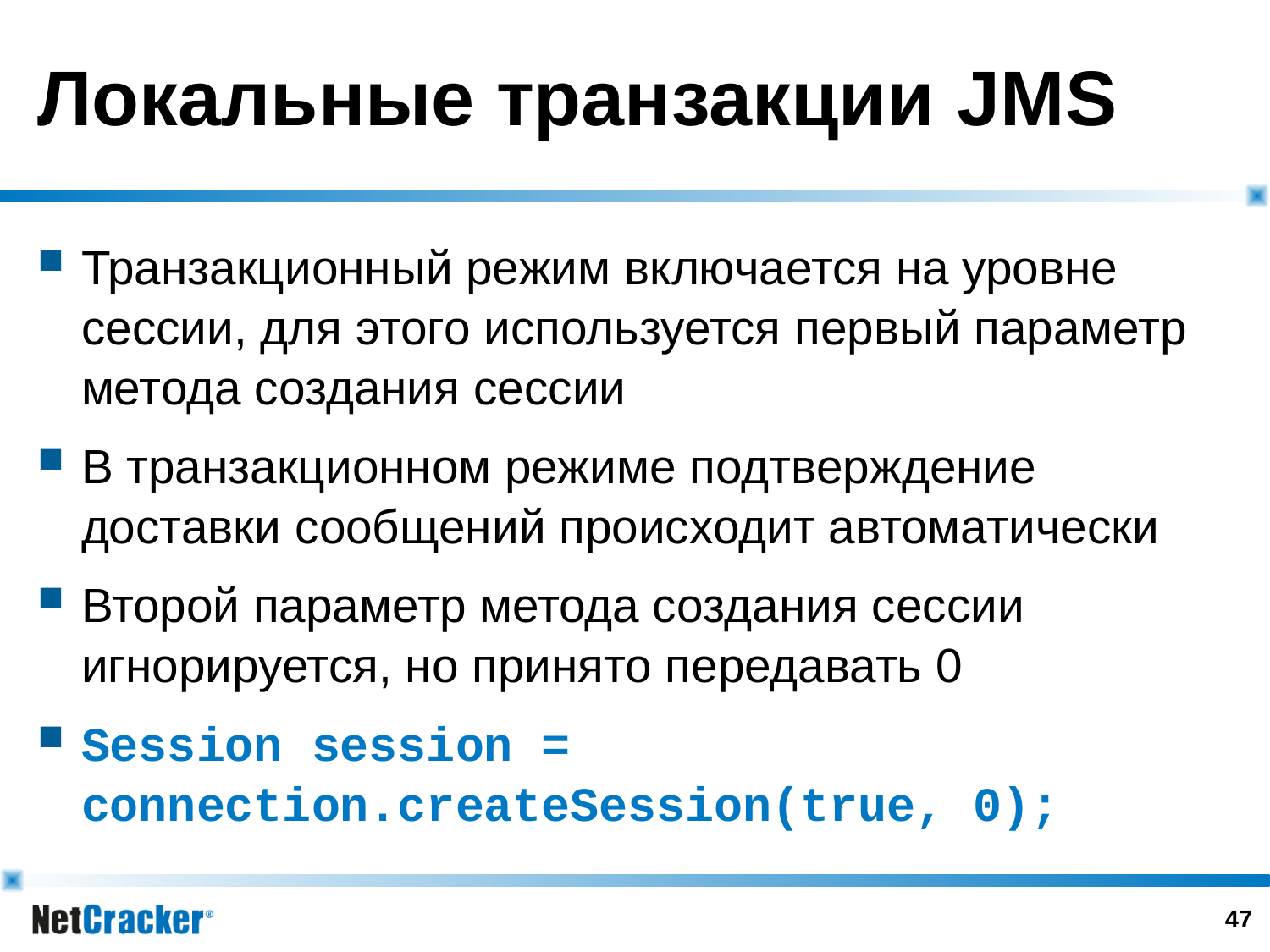

# Локальные транзакции JMS
Транзакционный режим включается на уровне сессии, для этого используется первый параметр метода создания сессии
В транзакционном режиме подтверждение доставки сообщений происходит автоматически
Второй параметр метода создания сессии игнорируется, но принято передавать 0
Session session = connection.createSession(true, 0);
47